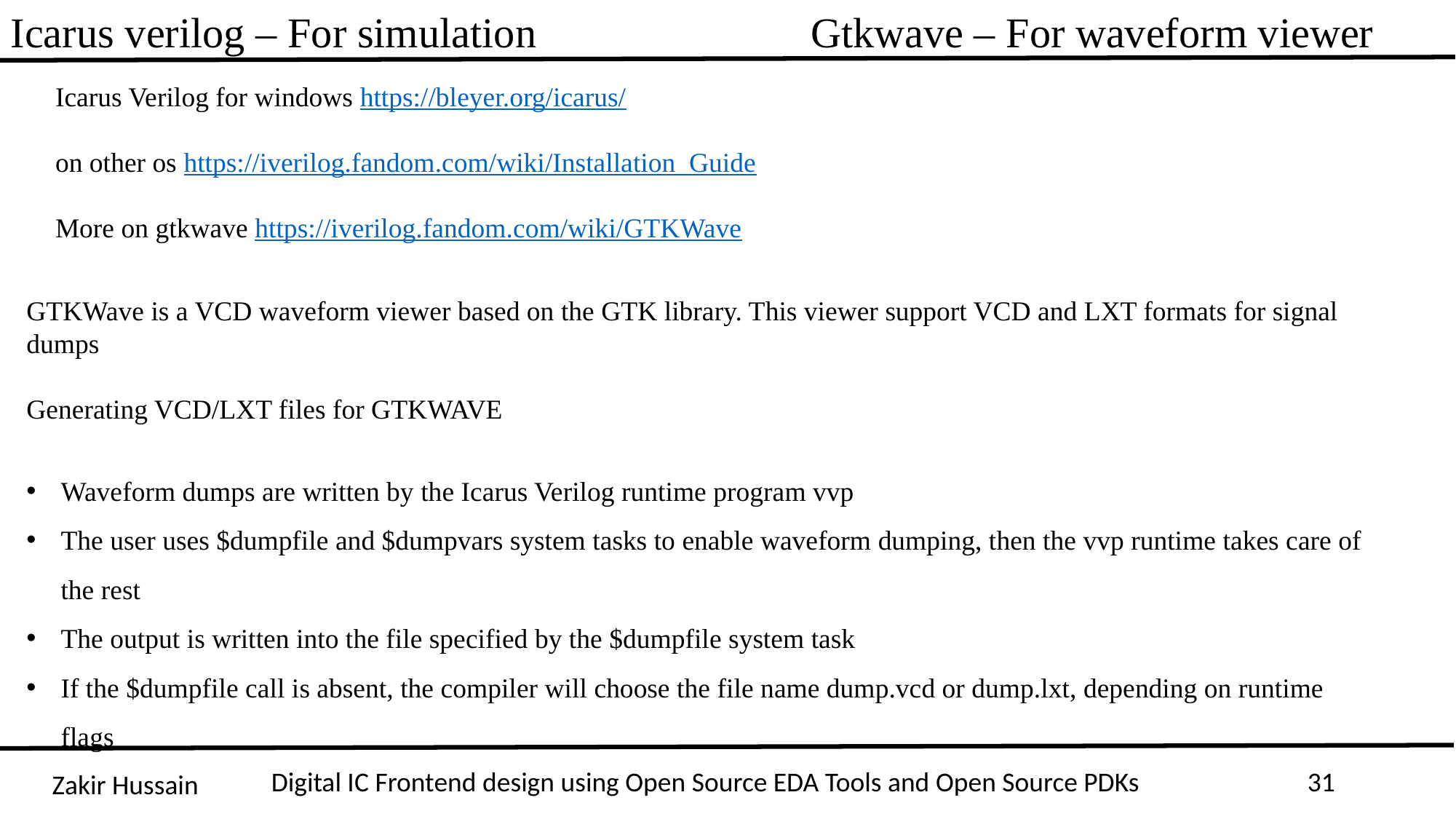

Icarus verilog – For simulation                          Gtkwave – For waveform viewer
Icarus Verilog for windows https://bleyer.org/icarus/

on other os https://iverilog.fandom.com/wiki/Installation_Guide

More on gtkwave https://iverilog.fandom.com/wiki/GTKWave
GTKWave is a VCD waveform viewer based on the GTK library. This viewer support VCD and LXT formats for signal dumps

Generating VCD/LXT files for GTKWAVE

Waveform dumps are written by the Icarus Verilog runtime program vvp
The user uses $dumpfile and $dumpvars system tasks to enable waveform dumping, then the vvp runtime takes care of the rest
The output is written into the file specified by the $dumpfile system task
If the $dumpfile call is absent, the compiler will choose the file name dump.vcd or dump.lxt, depending on runtime flags
Digital IC Frontend design using Open Source EDA Tools and Open Source PDKs
31
Zakir Hussain